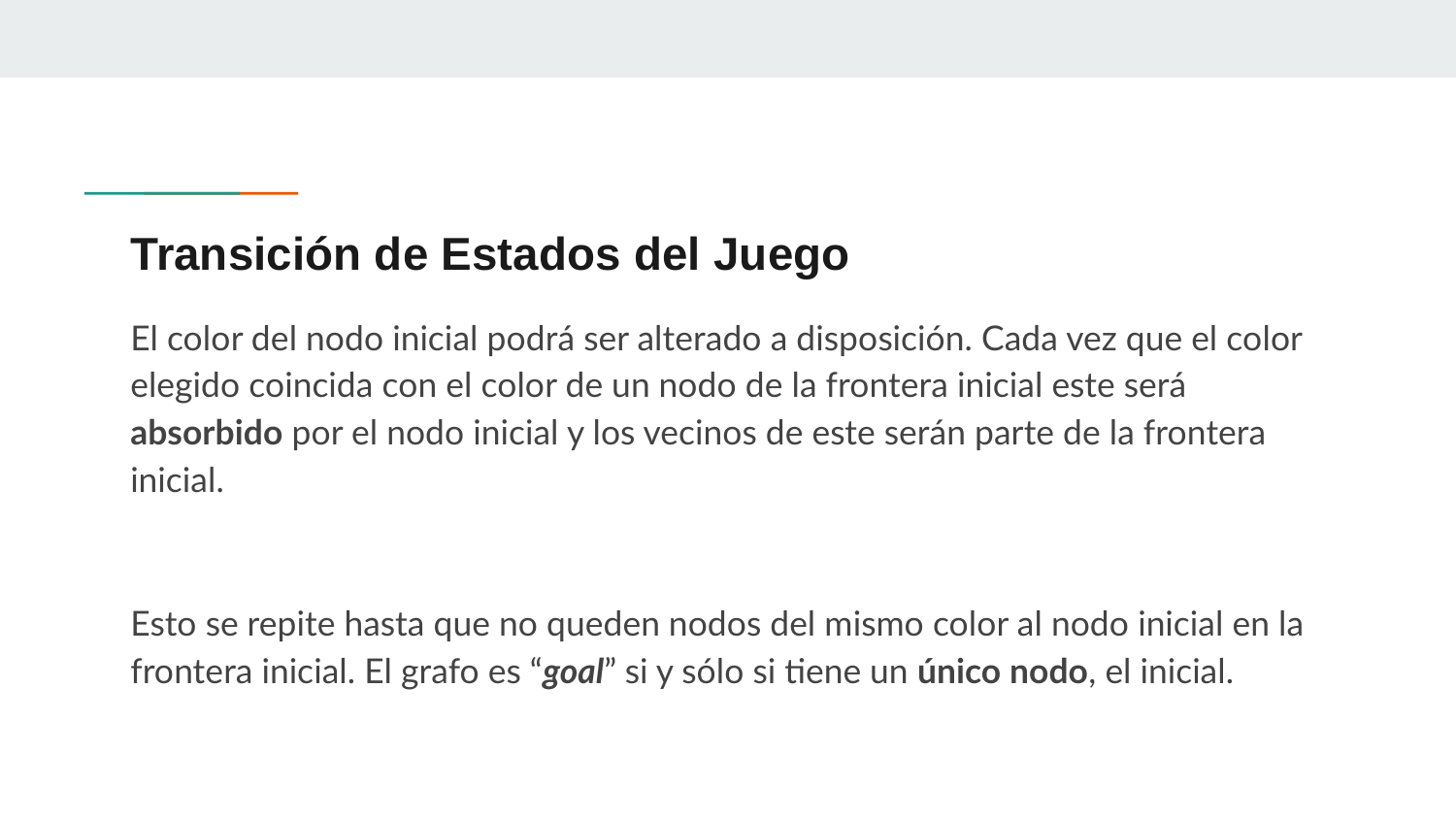

# Transición de Estados del Juego
El color del nodo inicial podrá ser alterado a disposición. Cada vez que el color elegido coincida con el color de un nodo de la frontera inicial este será absorbido por el nodo inicial y los vecinos de este serán parte de la frontera inicial.

Esto se repite hasta que no queden nodos del mismo color al nodo inicial en la frontera inicial. El grafo es “goal” si y sólo si tiene un único nodo, el inicial.